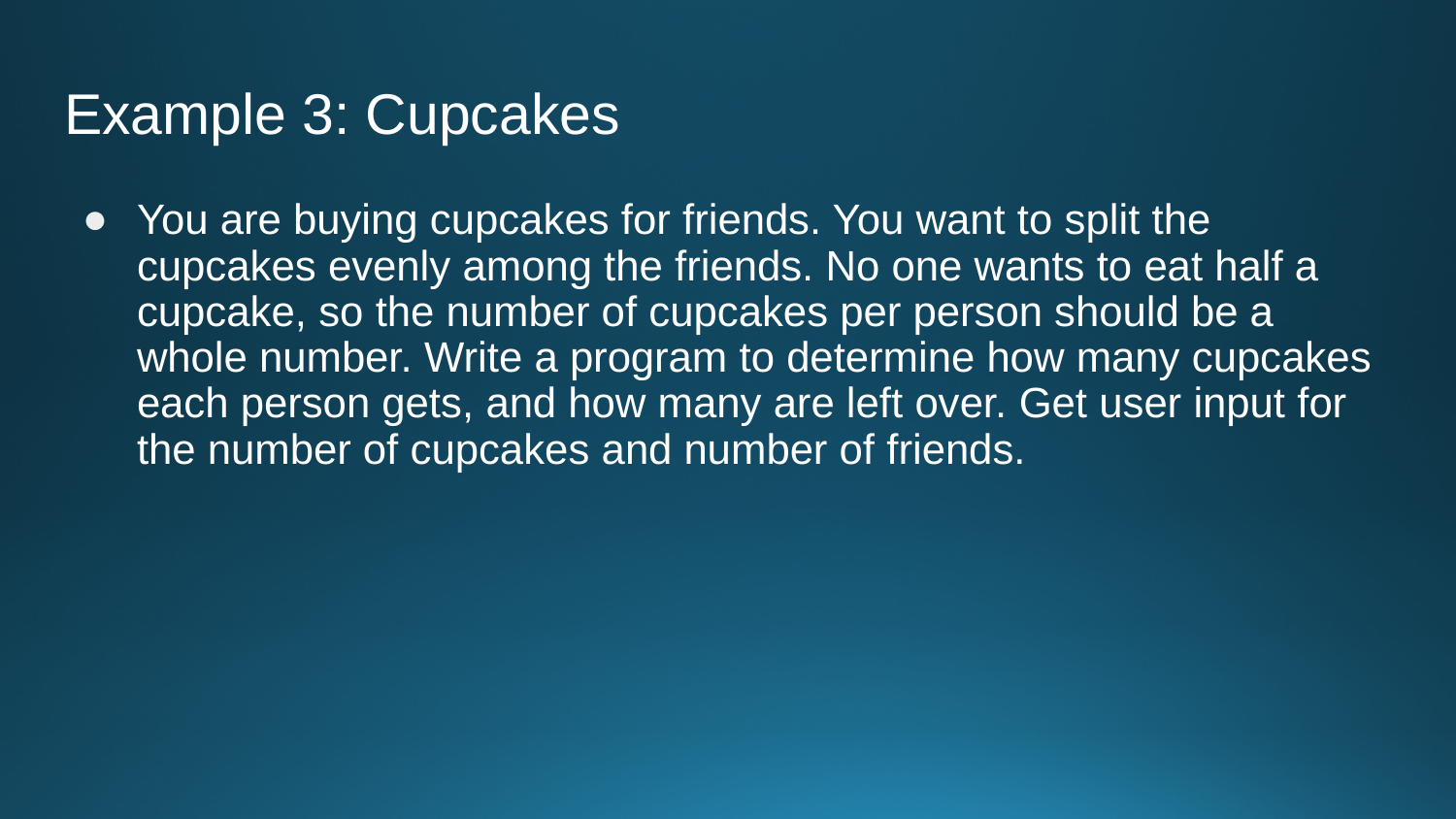

# Example 3: Cupcakes
You are buying cupcakes for friends. You want to split the cupcakes evenly among the friends. No one wants to eat half a cupcake, so the number of cupcakes per person should be a whole number. Write a program to determine how many cupcakes each person gets, and how many are left over. Get user input for the number of cupcakes and number of friends.